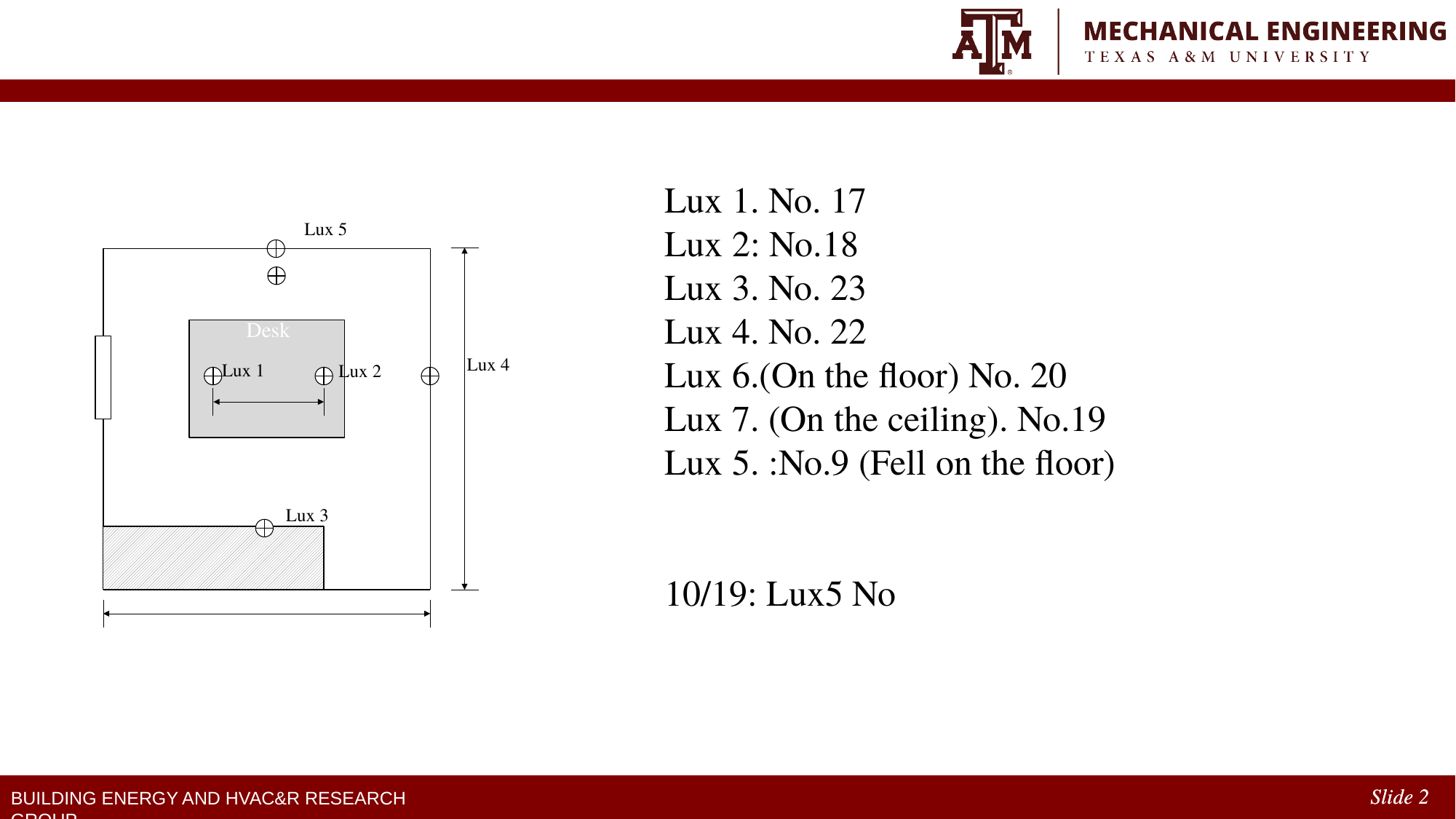

Lux 1. No. 17
Lux 2: No.18
Lux 3. No. 23
Lux 4. No. 22
Lux 6.(On the floor) No. 20
Lux 7. (On the ceiling). No.19
Lux 5. :No.9 (Fell on the floor)

10/19: Lux5 No
Lux 5

Desk

Lux 4
Lux 1
Lux 2

Lux 3

Lux 3